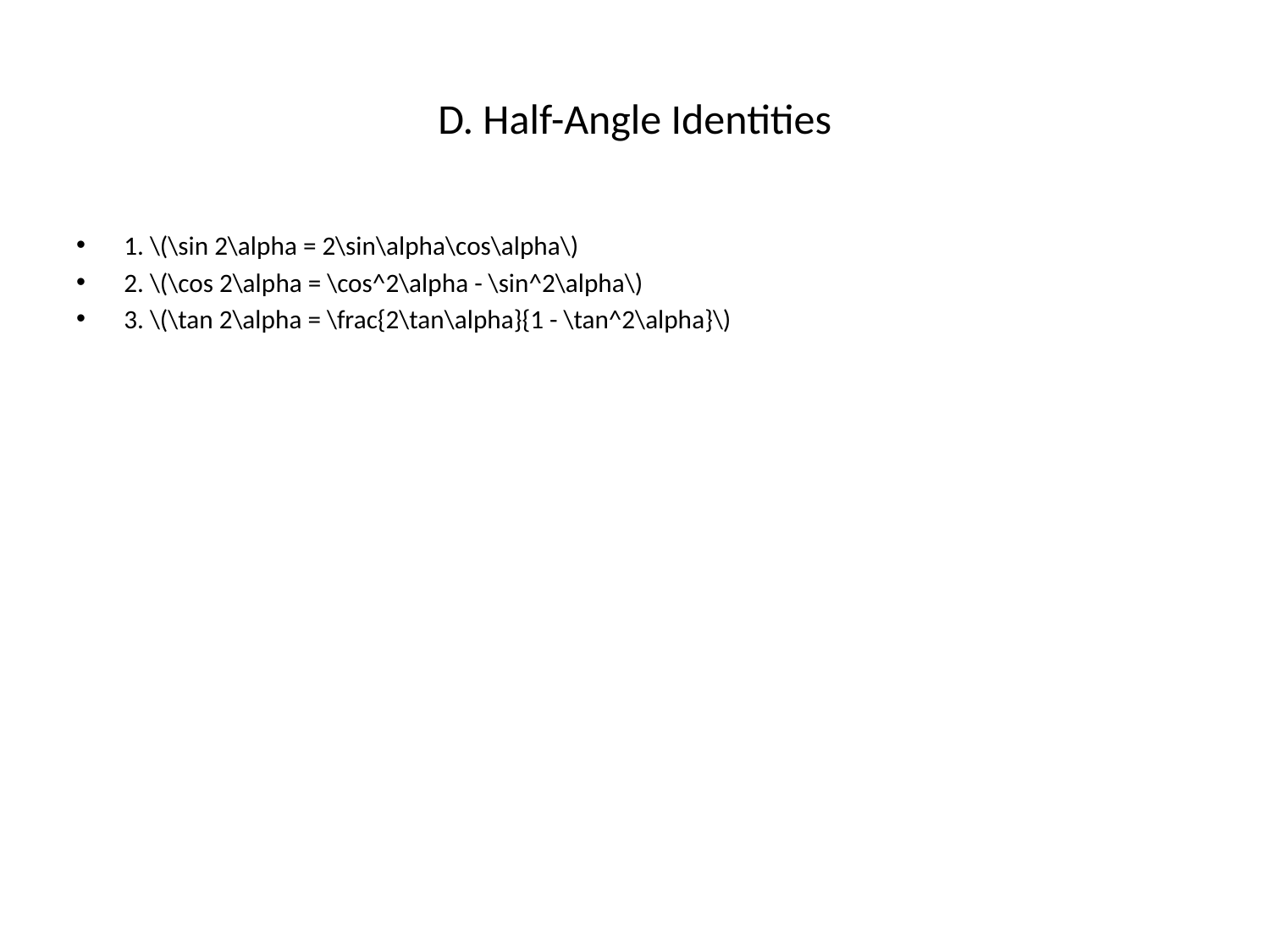

# D. Half-Angle Identities
1. \(\sin 2\alpha = 2\sin\alpha\cos\alpha\)
2. \(\cos 2\alpha = \cos^2\alpha - \sin^2\alpha\)
3. \(\tan 2\alpha = \frac{2\tan\alpha}{1 - \tan^2\alpha}\)